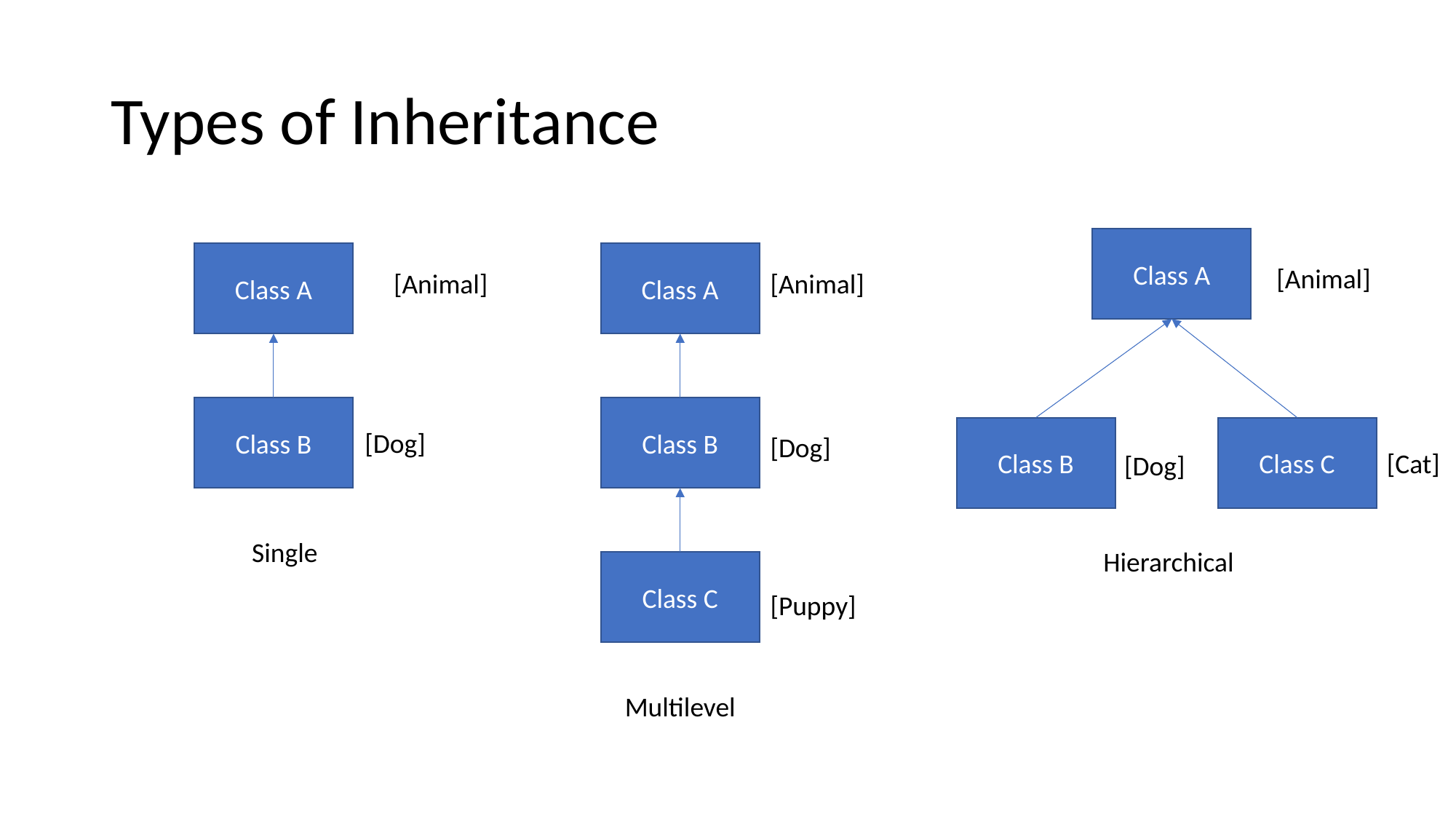

# Types of Inheritance
Class A
Class A
Class A
[Animal]
[Animal]
[Animal]
Class B
Class B
Class B
Class C
[Dog]
[Dog]
[Cat]
[Dog]
Single
Hierarchical
Class C
[Puppy]
Multilevel